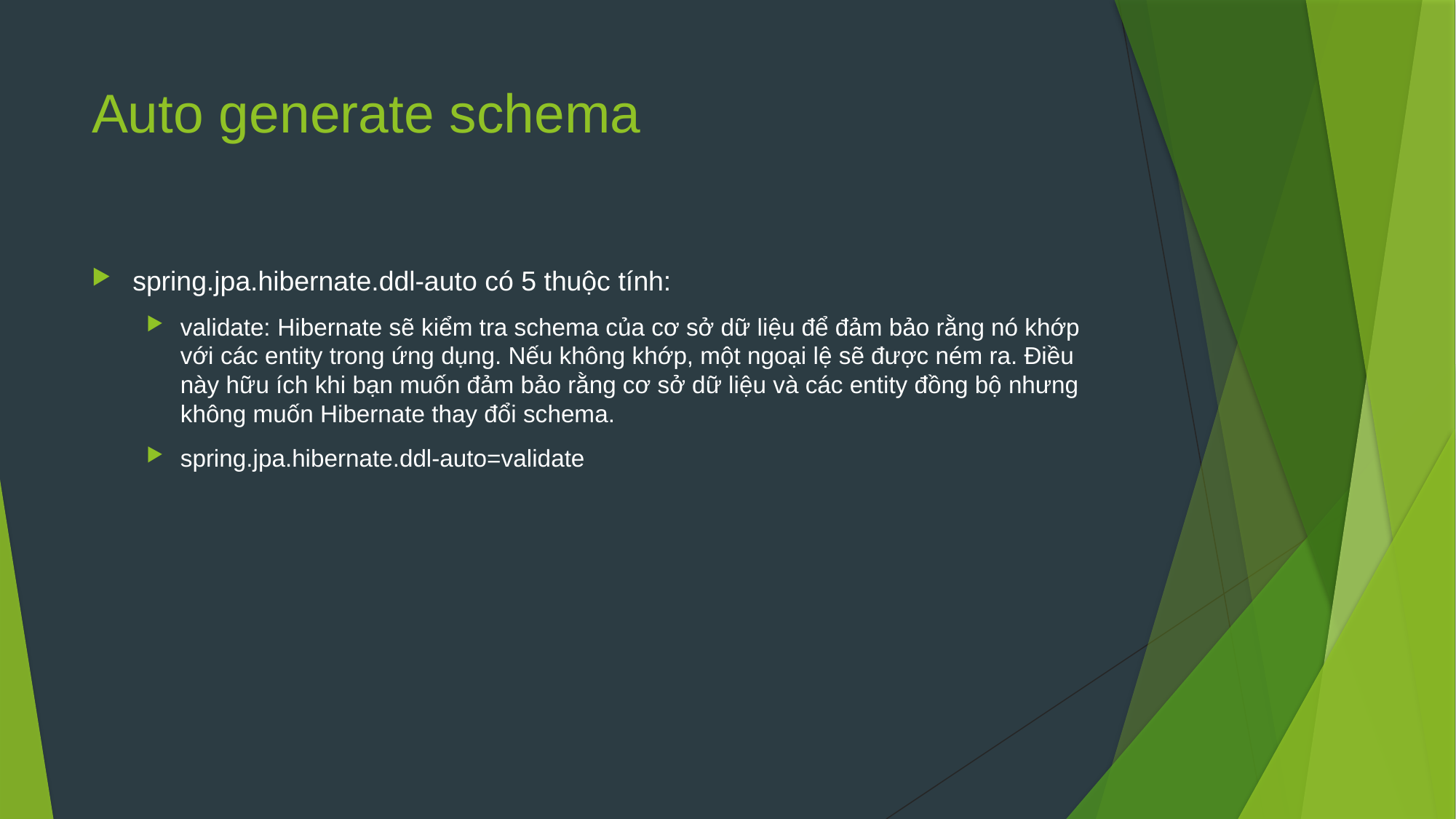

# Auto generate schema
spring.jpa.hibernate.ddl-auto có 5 thuộc tính:
validate: Hibernate sẽ kiểm tra schema của cơ sở dữ liệu để đảm bảo rằng nó khớp với các entity trong ứng dụng. Nếu không khớp, một ngoại lệ sẽ được ném ra. Điều này hữu ích khi bạn muốn đảm bảo rằng cơ sở dữ liệu và các entity đồng bộ nhưng không muốn Hibernate thay đổi schema.
spring.jpa.hibernate.ddl-auto=validate